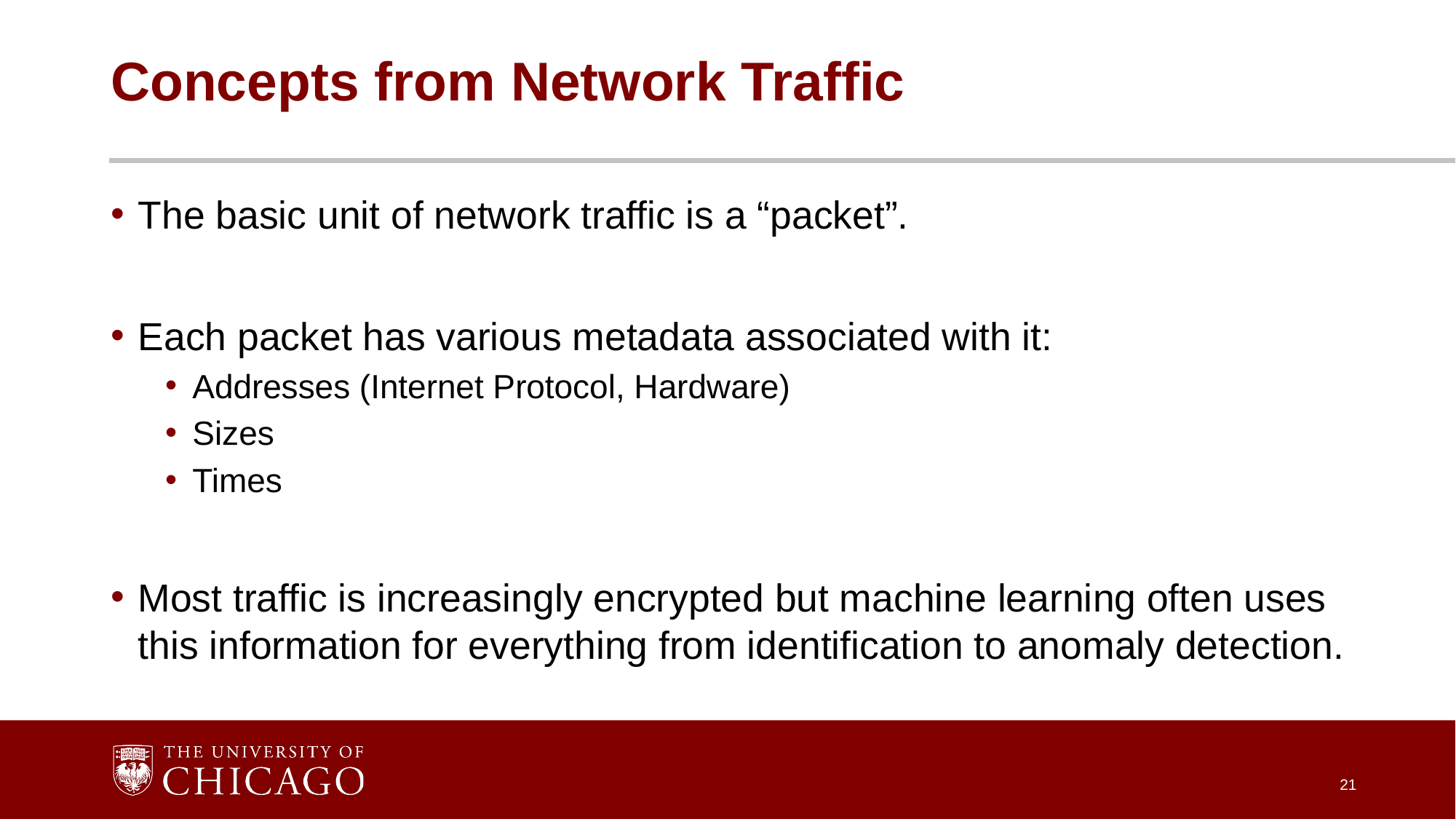

# Concepts from Network Traffic
The basic unit of network traffic is a “packet”.

Each packet has various metadata associated with it:
Addresses (Internet Protocol, Hardware)
Sizes
Times

Most traffic is increasingly encrypted but machine learning often uses this information for everything from identification to anomaly detection.

21